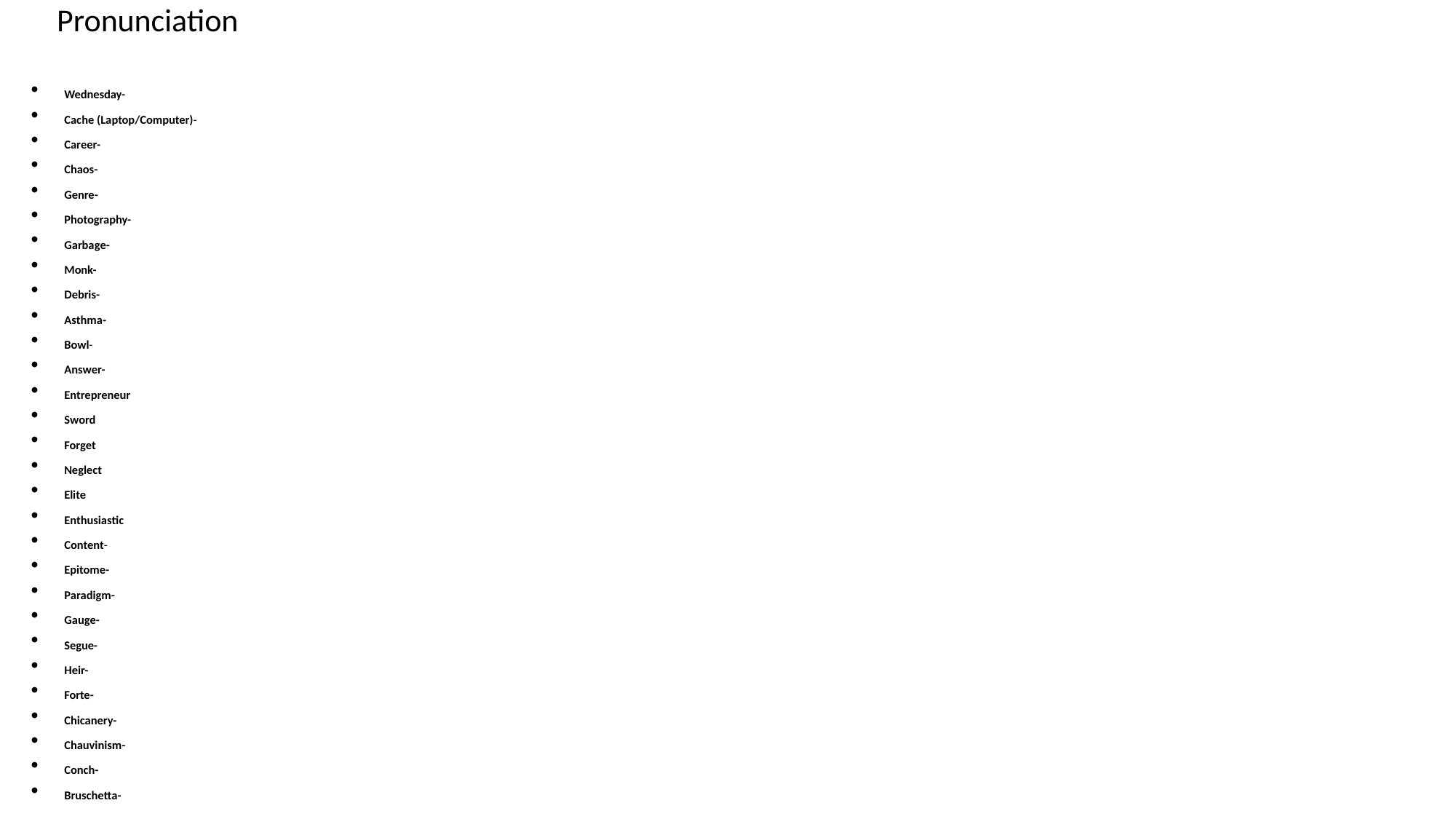

# Pronunciation
Wednesday-
Cache (Laptop/Computer)-
Career-
Chaos- There was a lot of chaos in Saket market yesterday.
Genre-
Photography-
Garbage-
Monk-
Debris-
Asthma-
Bowl-
Answer-
Entrepreneur
Sword
Forget
Neglect
Elite
Enthusiastic
Content- /KAWN-tent/ (Book’s Content), /Kuhn-TENT/ (Satisfied)
Epitome- /e-PI-to-mee/ (Meaning: Great Example)
Paradigm- /PAra-dime/ (Meaning: Model)
Gauge-/GAJE/ (Meaning: Measure/Guess)
Segue-/SE-gway/ (Meaning: Transition)
Heir- /air/ (Meaning: Inheritance)
Forte-/Fort/ (Meaning: Ability you are good at)
Chicanery- /Shicanery/ (Meaning: Deception/Cheating)
Chauvinism- /Shauvinism/ (Meaning: Believe that one’s race is right one)
Conch- /Khank/ (Meaning: Medium/Large sized shells)
Bruschetta- /Bruz-ke-ta/ (Italian Food)